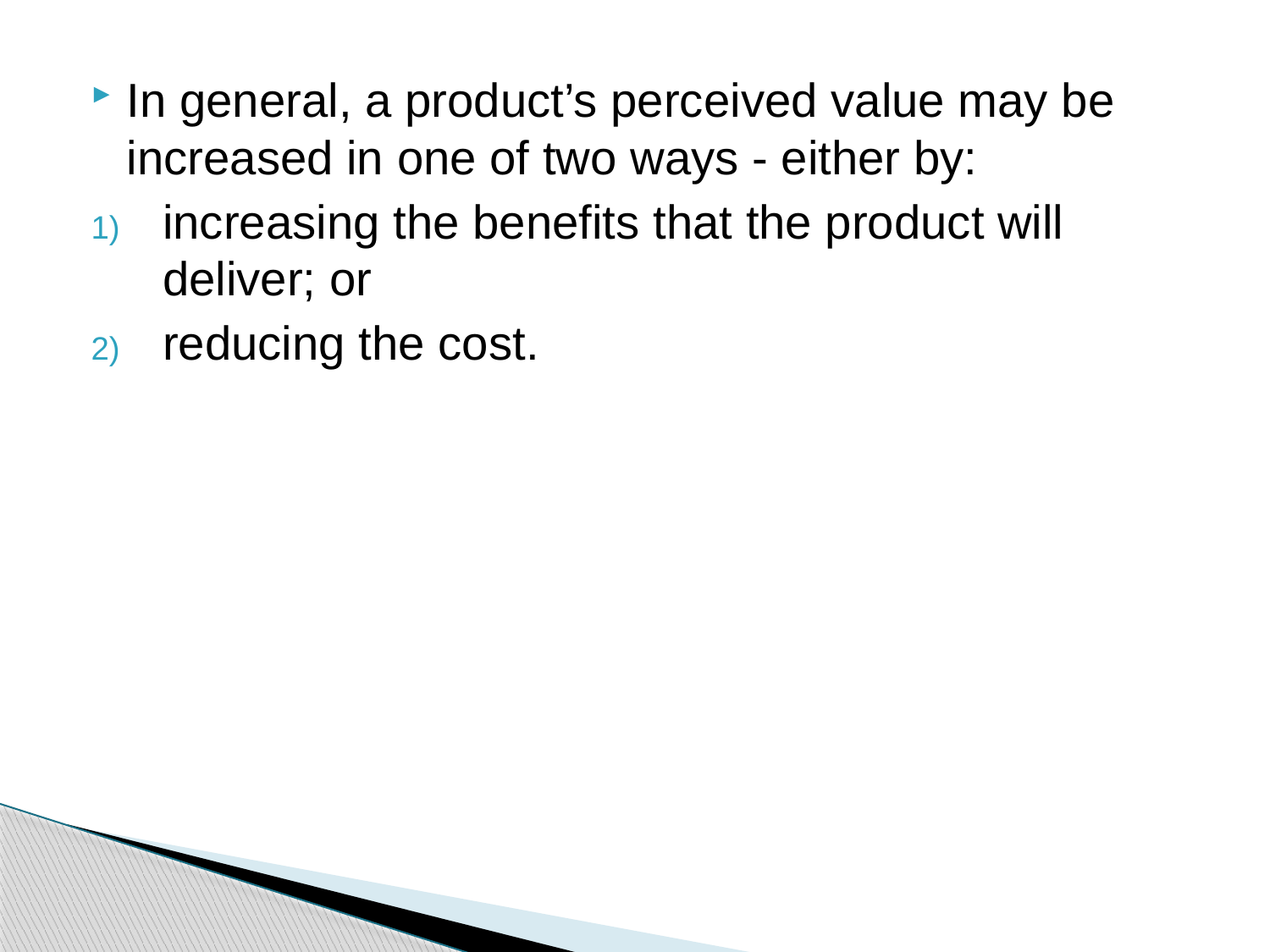

In general, a product’s perceived value may be increased in one of two ways - either by:
increasing the benefits that the product will deliver; or
reducing the cost.